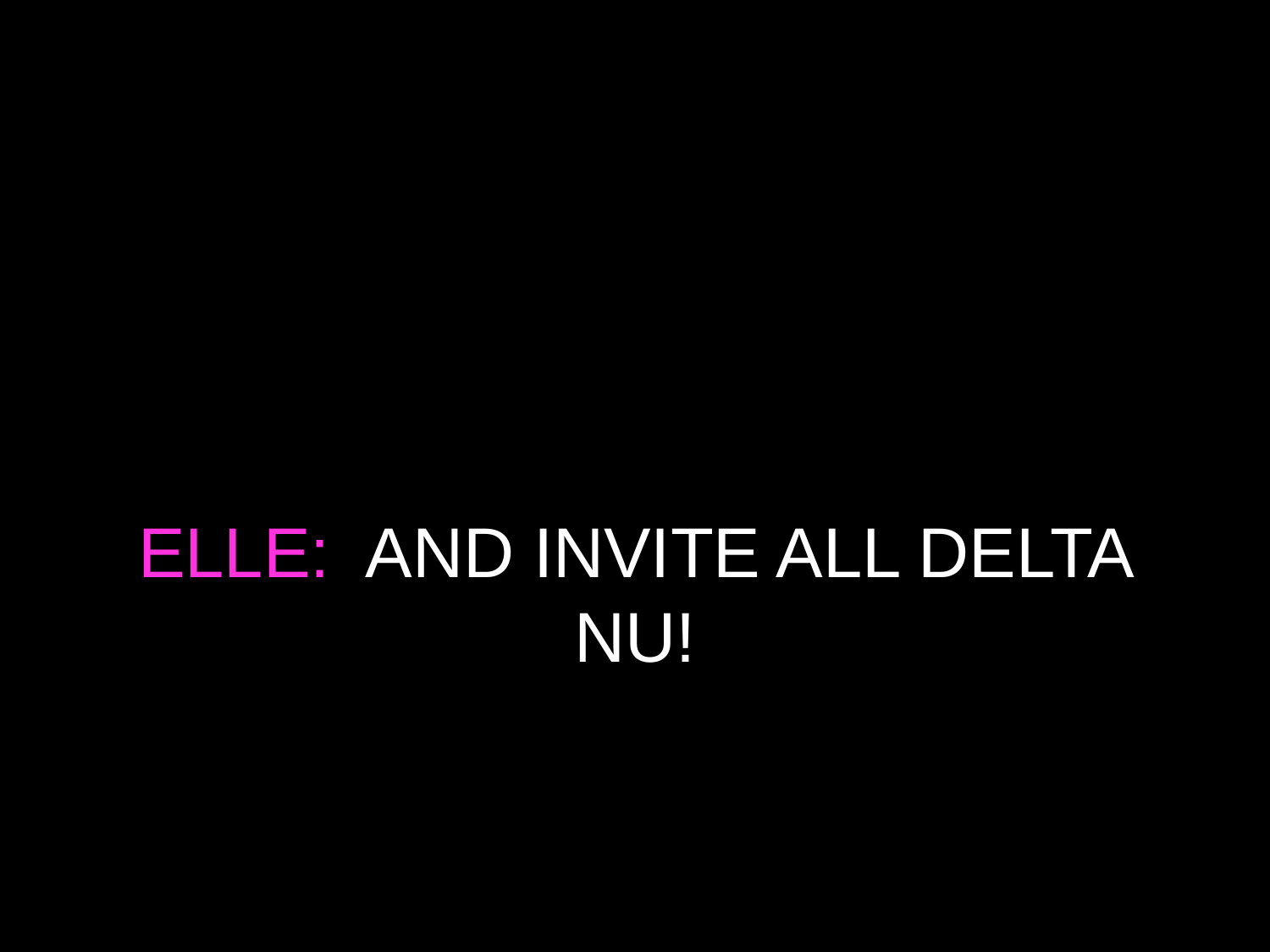

# ELLE:  AND INVITE ALL DELTA NU!